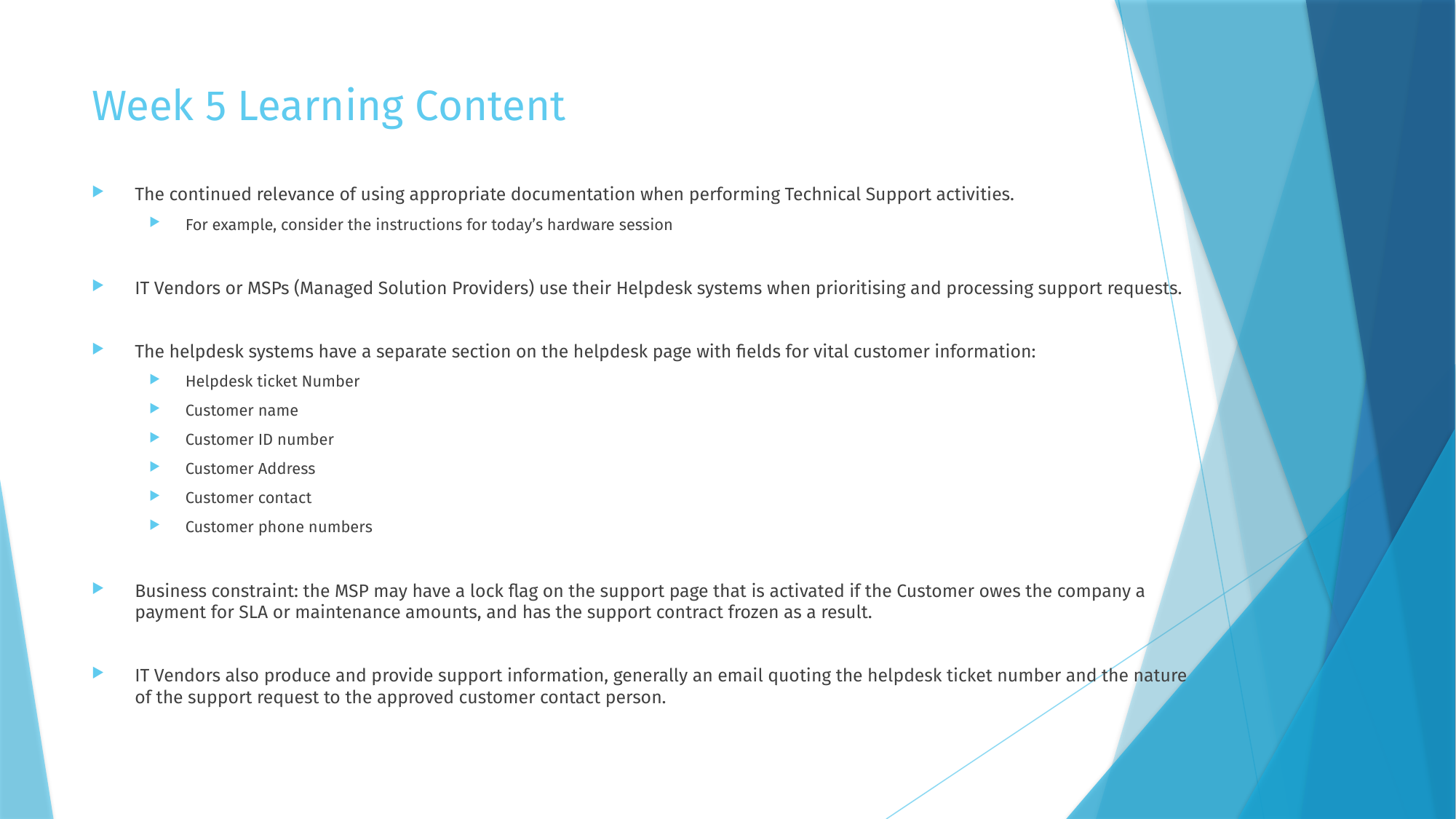

# Week 5 Learning Content
The continued relevance of using appropriate documentation when performing Technical Support activities.
For example, consider the instructions for today’s hardware session

IT Vendors or MSPs (Managed Solution Providers) use their Helpdesk systems when prioritising and processing support requests.

The helpdesk systems have a separate section on the helpdesk page with fields for vital customer information:
Helpdesk ticket Number
Customer name
Customer ID number
Customer Address
Customer contact
Customer phone numbers

Business constraint: the MSP may have a lock flag on the support page that is activated if the Customer owes the company a payment for SLA or maintenance amounts, and has the support contract frozen as a result.

IT Vendors also produce and provide support information, generally an email quoting the helpdesk ticket number and the nature of the support request to the approved customer contact person.